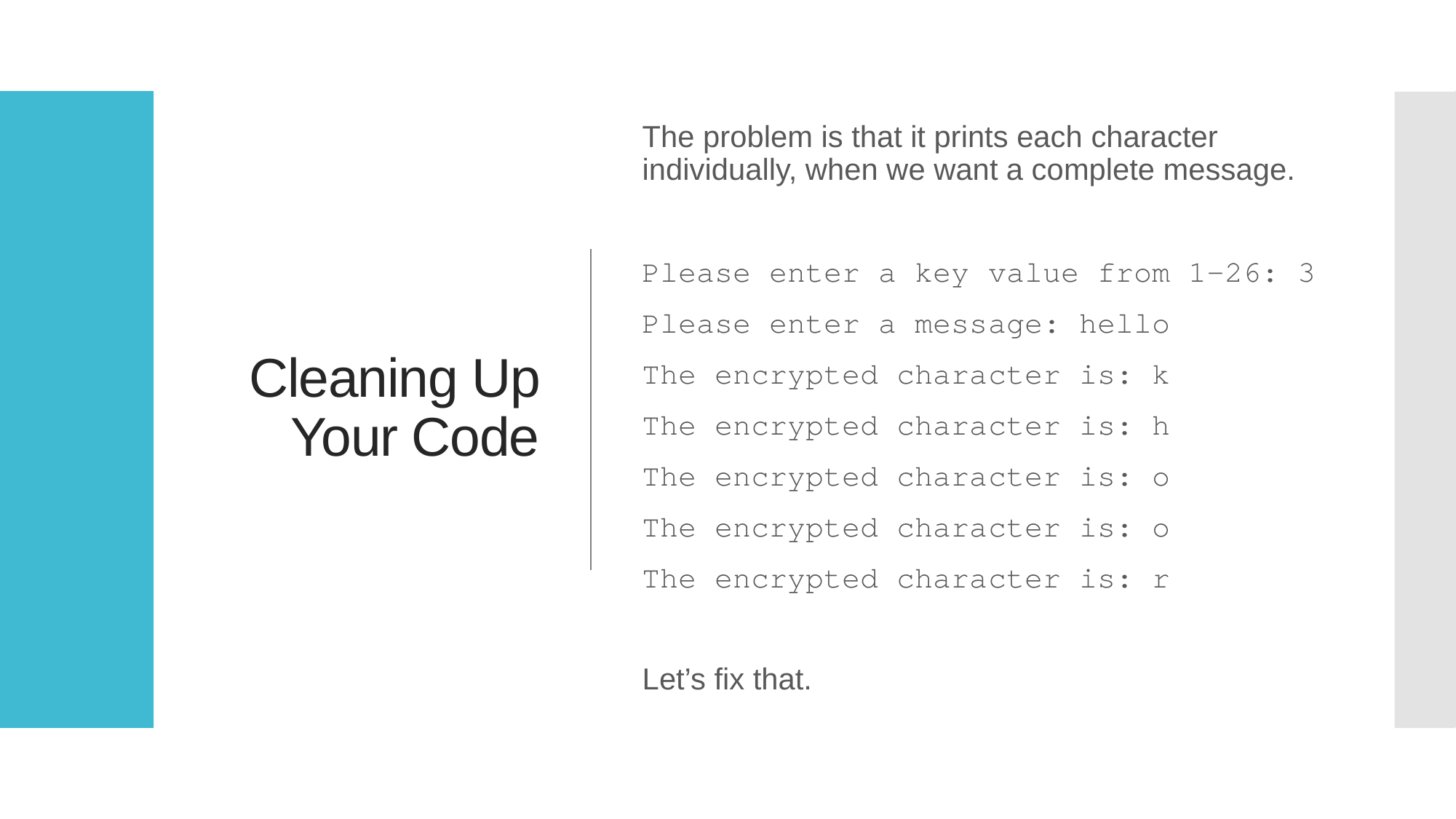

# Cleaning Up Your Code
The problem is that it prints each character individually, when we want a complete message.

Please enter a key value from 1-26: 3
Please enter a message: hello
The encrypted character is: k
The encrypted character is: h
The encrypted character is: o
The encrypted character is: o
The encrypted character is: r

Let’s fix that.